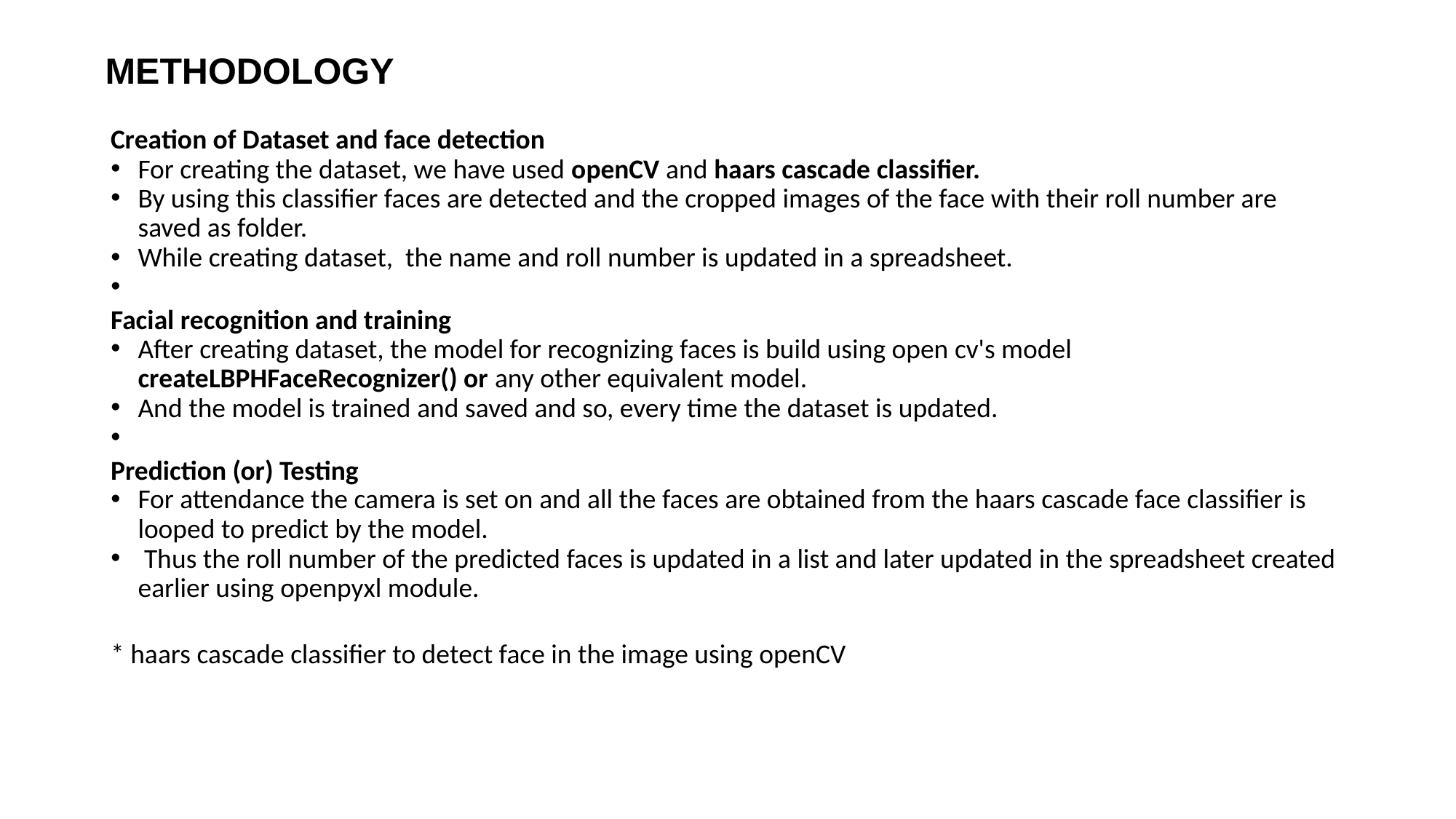

METHODOLOGY

Creation of Dataset and face detection
For creating the dataset, we have used openCV and haars cascade classifier.
By using this classifier faces are detected and the cropped images of the face with their roll number are saved as folder.
While creating dataset,  the name and roll number is updated in a spreadsheet.

Facial recognition and training
After creating dataset, the model for recognizing faces is build using open cv's model createLBPHFaceRecognizer() or any other equivalent model.
And the model is trained and saved and so, every time the dataset is updated.

Prediction (or) Testing
For attendance the camera is set on and all the faces are obtained from the haars cascade face classifier is looped to predict by the model.
 Thus the roll number of the predicted faces is updated in a list and later updated in the spreadsheet created earlier using openpyxl module.

* haars cascade classifier to detect face in the image using openCV